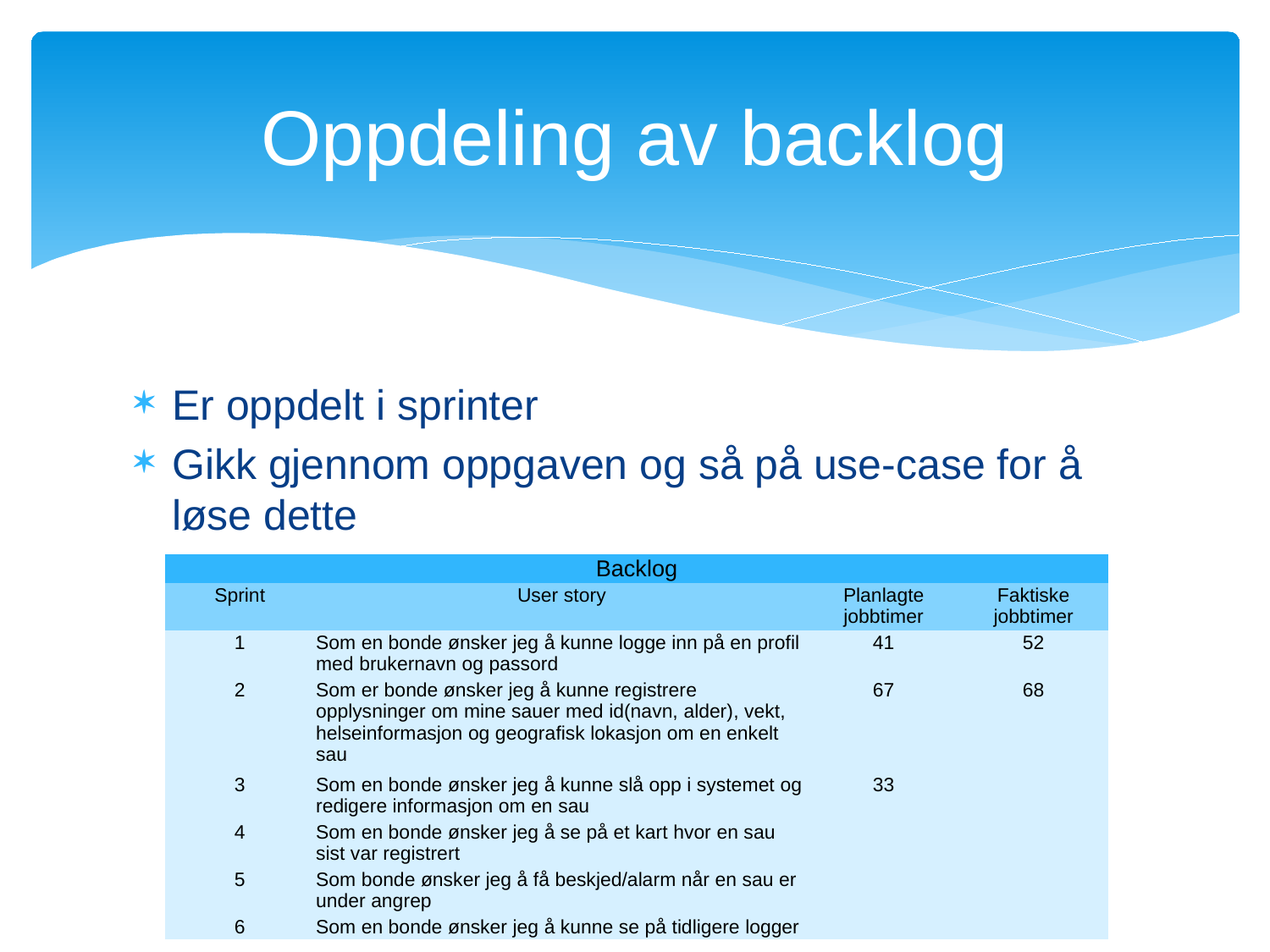

# Oppdeling av backlog
Er oppdelt i sprinter
Gikk gjennom oppgaven og så på use-case for å løse dette

| Backlog |  |  |  |
| --- | --- | --- | --- |
| Sprint | User story | Planlagte jobbtimer | Faktiske jobbtimer |
| 1 | Som en bonde ønsker jeg å kunne logge inn på en profil med brukernavn og passord | 41 | 52 |
| 2 | Som er bonde ønsker jeg å kunne registrere opplysninger om mine sauer med id(navn, alder), vekt, helseinformasjon og geografisk lokasjon om en enkelt sau | 67 | 68 |
| 3 | Som en bonde ønsker jeg å kunne slå opp i systemet og redigere informasjon om en sau | 33 |  |
| 4 | Som en bonde ønsker jeg å se på et kart hvor en sau sist var registrert |  |  |
| 5 | Som bonde ønsker jeg å få beskjed/alarm når en sau er under angrep |  |  |
| 6 | Som en bonde ønsker jeg å kunne se på tidligere logger |  |  |